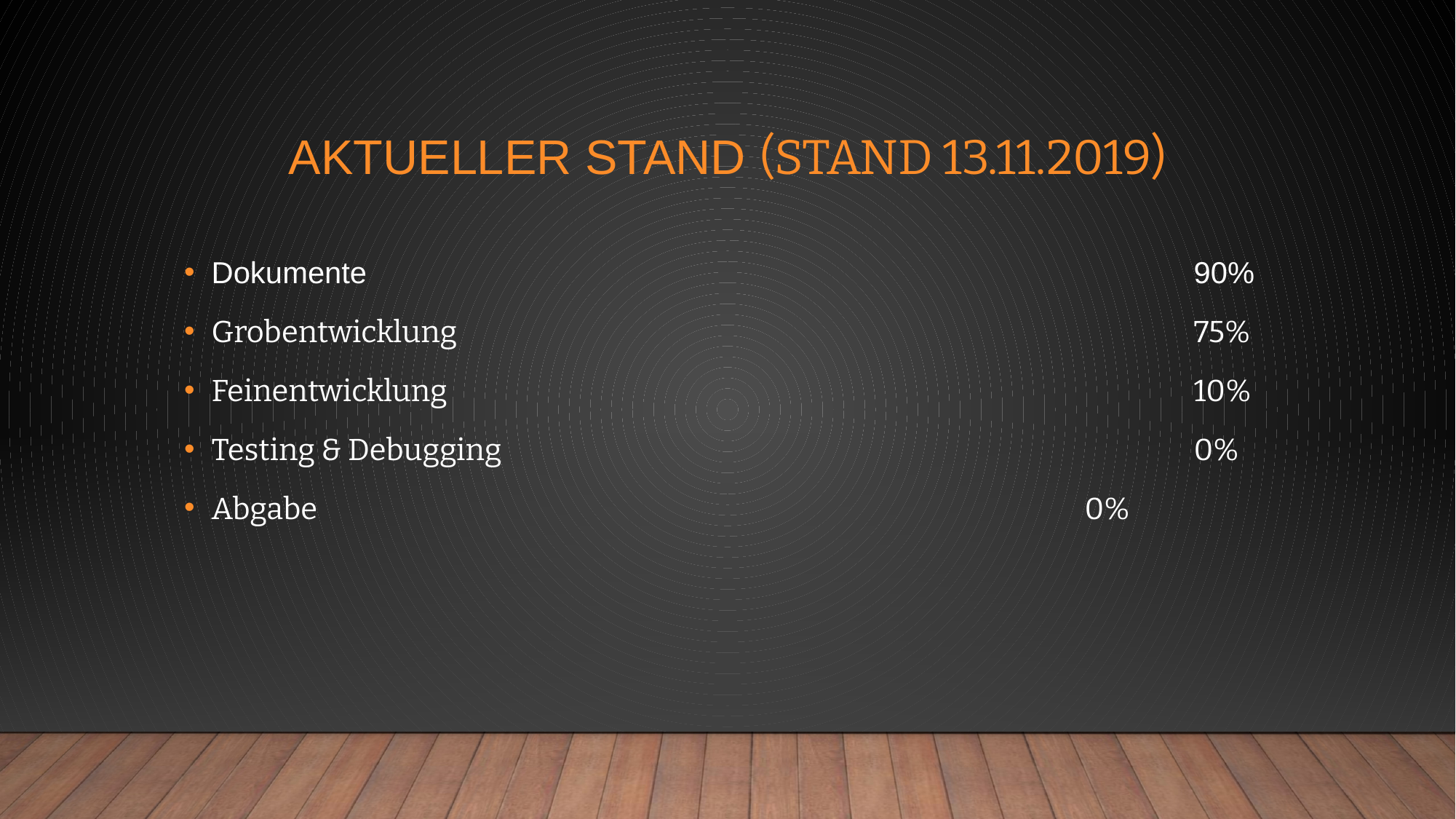

# Aktueller Stand (Stand 13.11.2019)
Dokumente								90%
Grobentwicklung							75%
Feinentwicklung							10%
Testing & Debugging							0%
Abgabe								0%